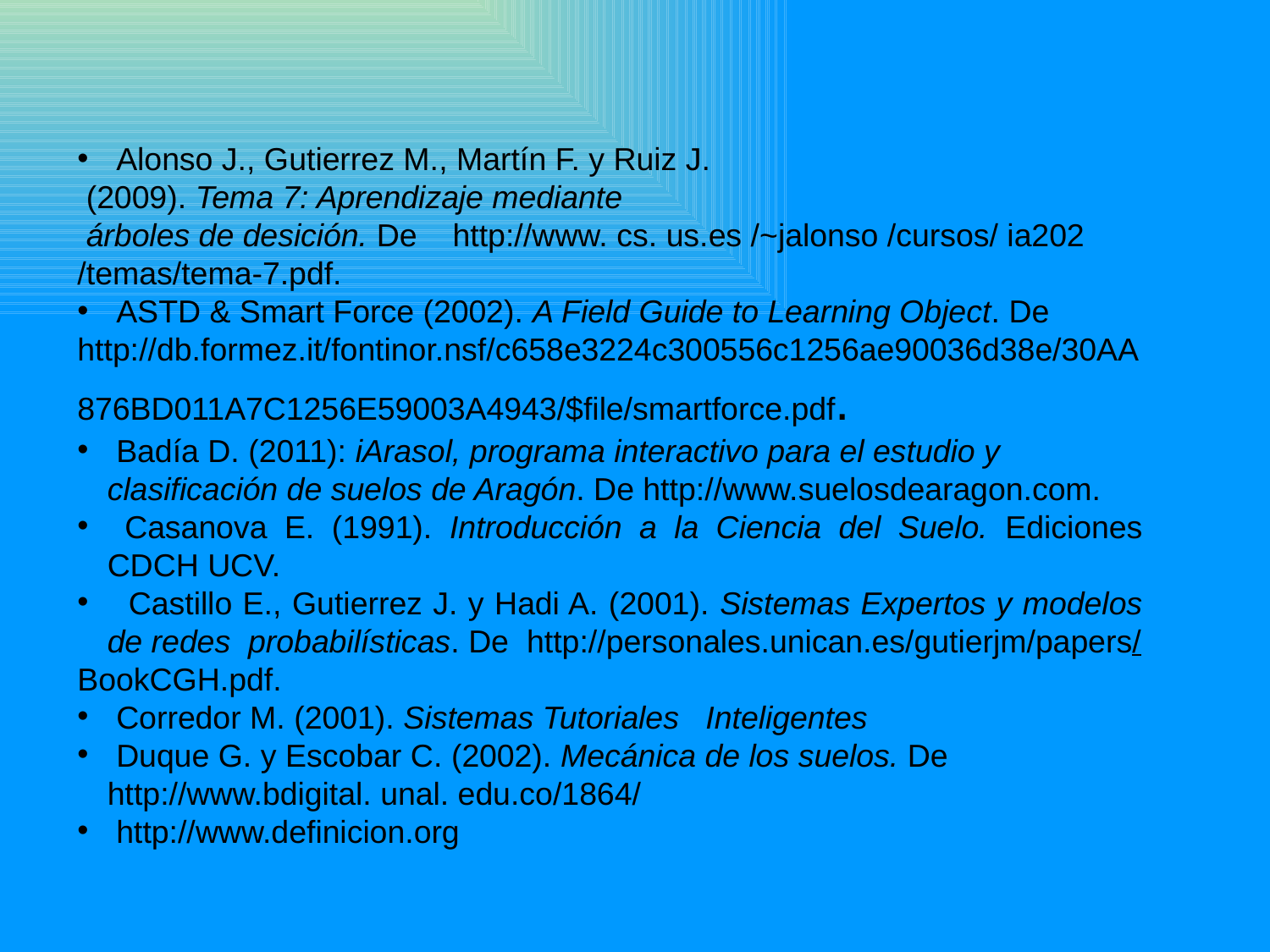

Alonso J., Gutierrez M., Martín F. y Ruiz J.
 (2009). Tema 7: Aprendizaje mediante
 árboles de desición. De    http://www. cs. us.es /~jalonso /cursos/ ia202 /temas/tema-7.pdf.
 ASTD & Smart Force (2002). A Field Guide to Learning Object. De
http://db.formez.it/fontinor.nsf/c658e3224c300556c1256ae90036d38e/30AA
876BD011A7C1256E59003A4943/$file/smartforce.pdf.
 Badía D. (2011): iArasol, programa interactivo para el estudio y clasificación de suelos de Aragón. De http://www.suelosdearagon.com.
 Casanova E. (1991). Introducción a la Ciencia del Suelo. Ediciones CDCH UCV.
  Castillo E., Gutierrez J. y Hadi A. (2001). Sistemas Expertos y modelos de redes  probabilísticas. De  http://personales.unican.es/gutierjm/papers/
BookCGH.pdf.
 Corredor M. (2001). Sistemas Tutoriales   Inteligentes
 Duque G. y Escobar C. (2002). Mecánica de los suelos. De http://www.bdigital. unal. edu.co/1864/
 http://www.definicion.org